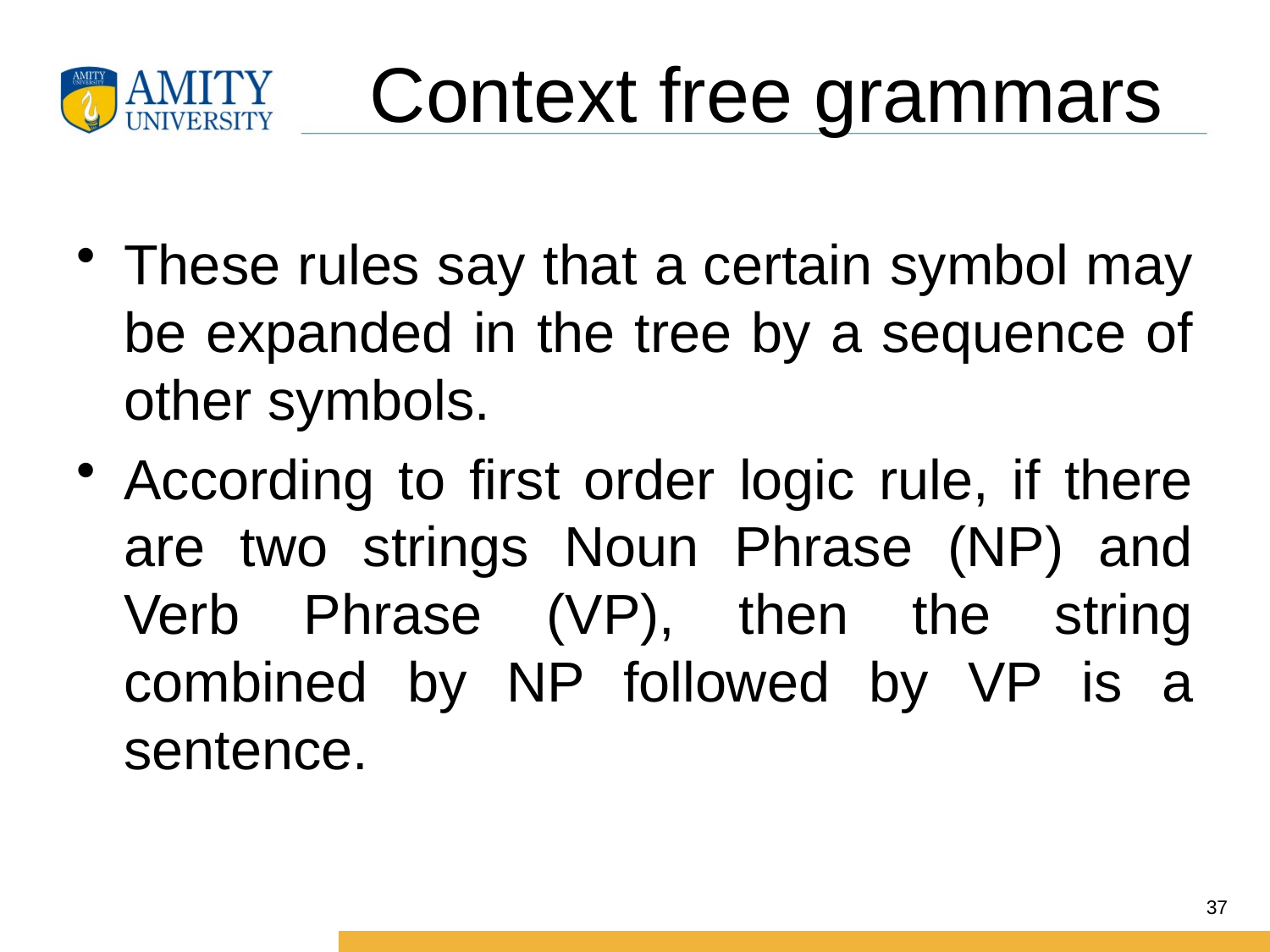

# Context free grammars
These rules say that a certain symbol may be expanded in the tree by a sequence of other symbols.
According to first order logic rule, if there are two strings Noun Phrase (NP) and Verb Phrase (VP), then the string combined by NP followed by VP is a sentence.
37